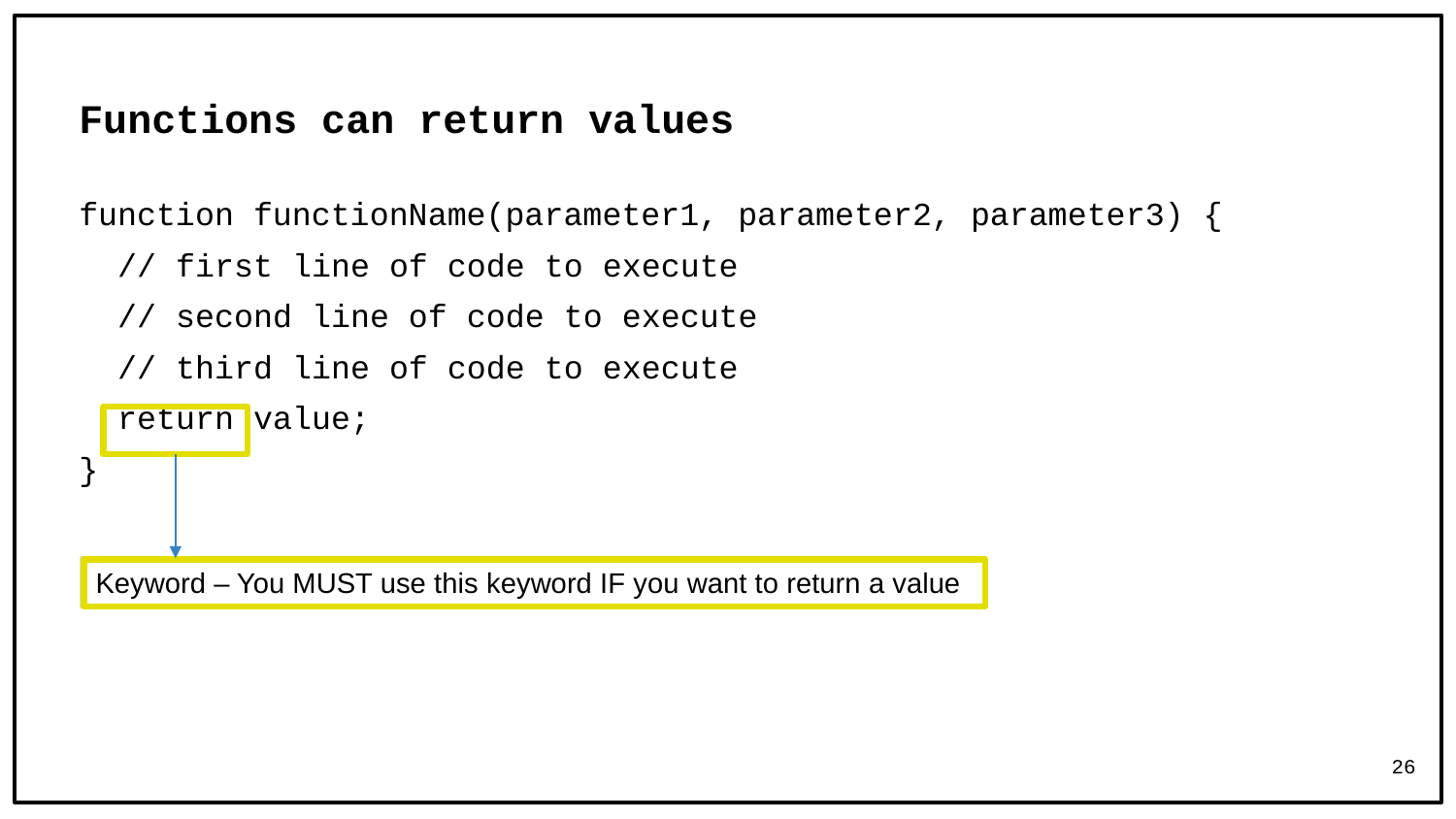

# Functions can return values
function functionName(parameter1, parameter2, parameter3) {
  // first line of code to execute
  // second line of code to execute
  // third line of code to execute
  return value;
}

Keyword – You MUST use this keyword IF you want to return a value

26